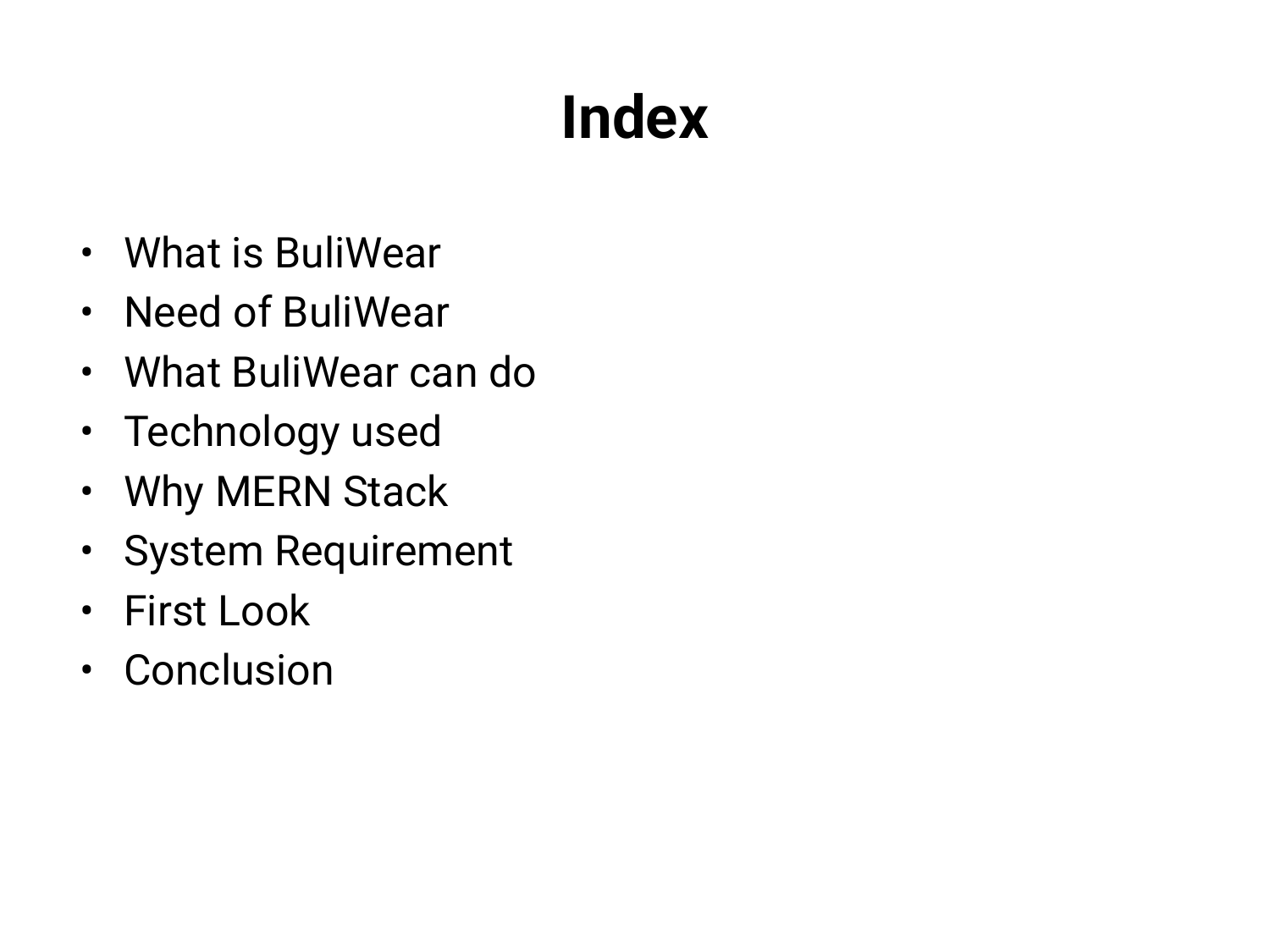

# Index
What is BuliWear
Need of BuliWear
What BuliWear can do
Technology used
Why MERN Stack
System Requirement
First Look
Conclusion